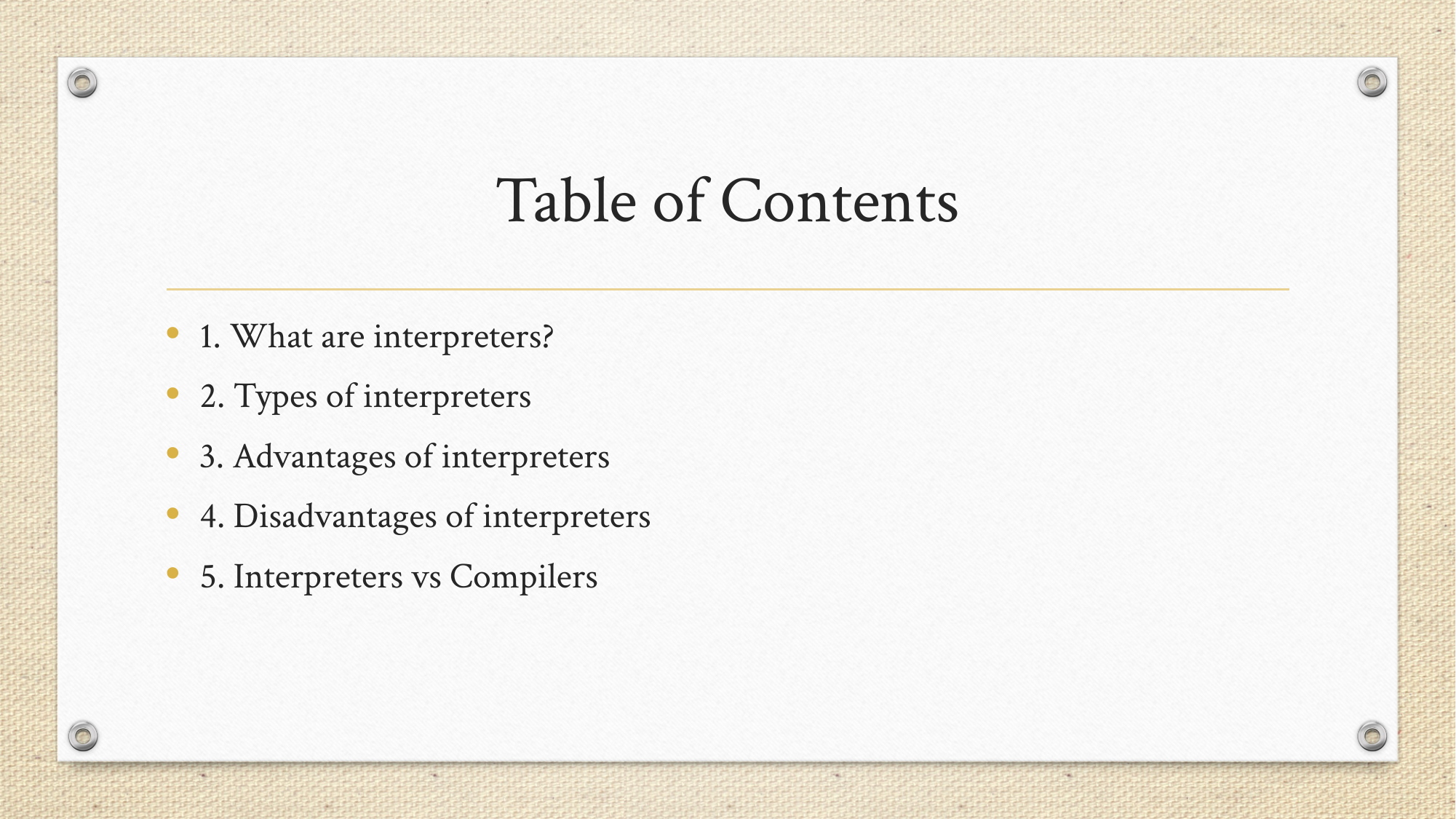

# Table of Contents
1. What are interpreters?
2. Types of interpreters
3. Advantages of interpreters
4. Disadvantages of interpreters
5. Interpreters vs Compilers